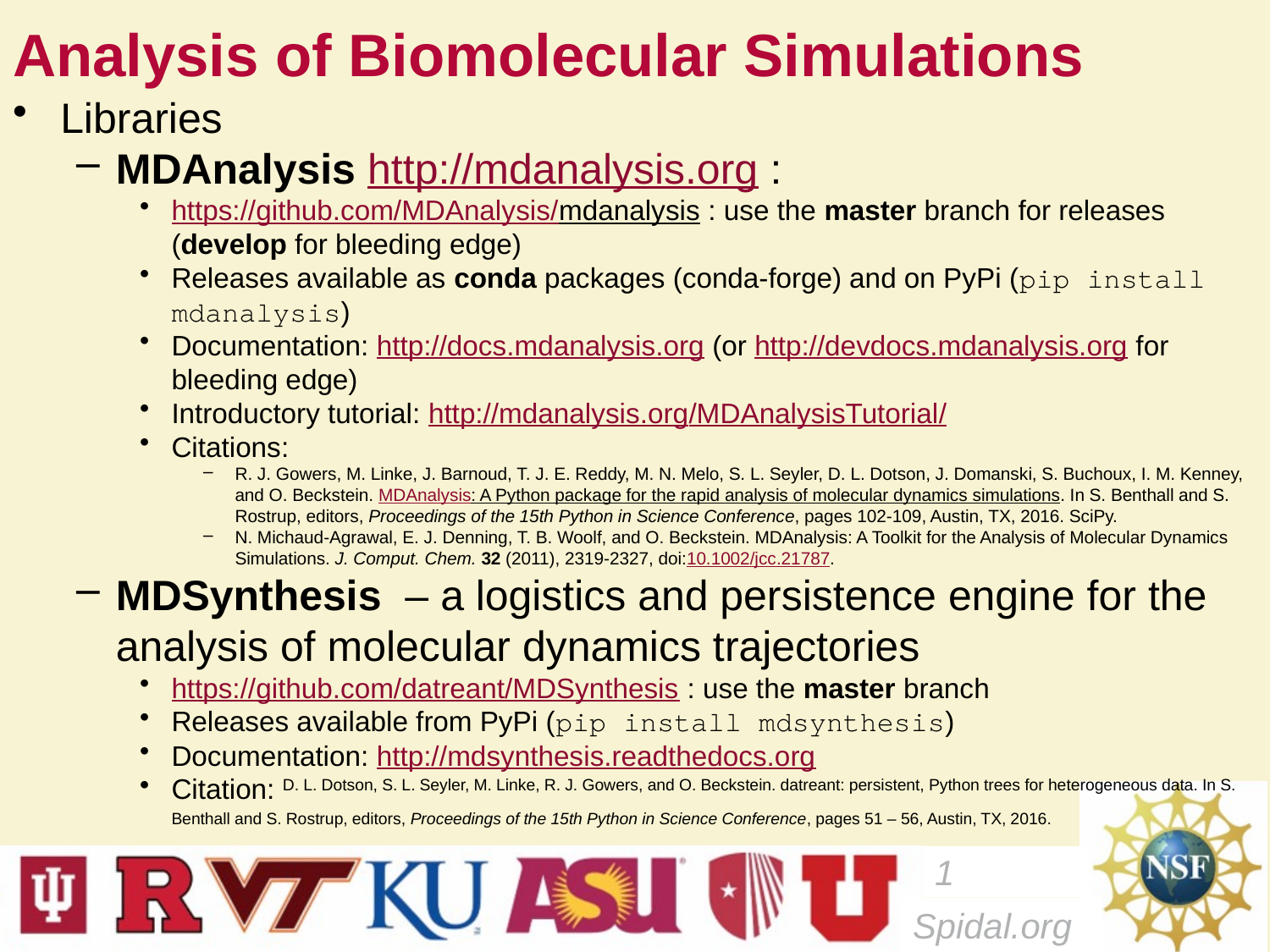

# Analysis of Biomolecular Simulations
Libraries
MDAnalysis http://mdanalysis.org :
https://github.com/MDAnalysis/mdanalysis : use the master branch for releases (develop for bleeding edge)
Releases available as conda packages (conda-forge) and on PyPi (pip install mdanalysis)
Documentation: http://docs.mdanalysis.org (or http://devdocs.mdanalysis.org for bleeding edge)
Introductory tutorial: http://mdanalysis.org/MDAnalysisTutorial/
Citations:
R. J. Gowers, M. Linke, J. Barnoud, T. J. E. Reddy, M. N. Melo, S. L. Seyler, D. L. Dotson, J. Domanski, S. Buchoux, I. M. Kenney, and O. Beckstein. MDAnalysis: A Python package for the rapid analysis of molecular dynamics simulations. In S. Benthall and S. Rostrup, editors, Proceedings of the 15th Python in Science Conference, pages 102-109, Austin, TX, 2016. SciPy.
N. Michaud-Agrawal, E. J. Denning, T. B. Woolf, and O. Beckstein. MDAnalysis: A Toolkit for the Analysis of Molecular Dynamics Simulations. J. Comput. Chem. 32 (2011), 2319-2327, doi:10.1002/jcc.21787.
MDSynthesis  – a logistics and persistence engine for the analysis of molecular dynamics trajectories
https://github.com/datreant/MDSynthesis : use the master branch
Releases available from PyPi (pip install mdsynthesis)
Documentation: http://mdsynthesis.readthedocs.org
Citation: D. L. Dotson, S. L. Seyler, M. Linke, R. J. Gowers, and O. Beckstein. datreant: persistent, Python trees for heterogeneous data. In S. Benthall and S. Rostrup, editors, Proceedings of the 15th Python in Science Conference, pages 51 – 56, Austin, TX, 2016.